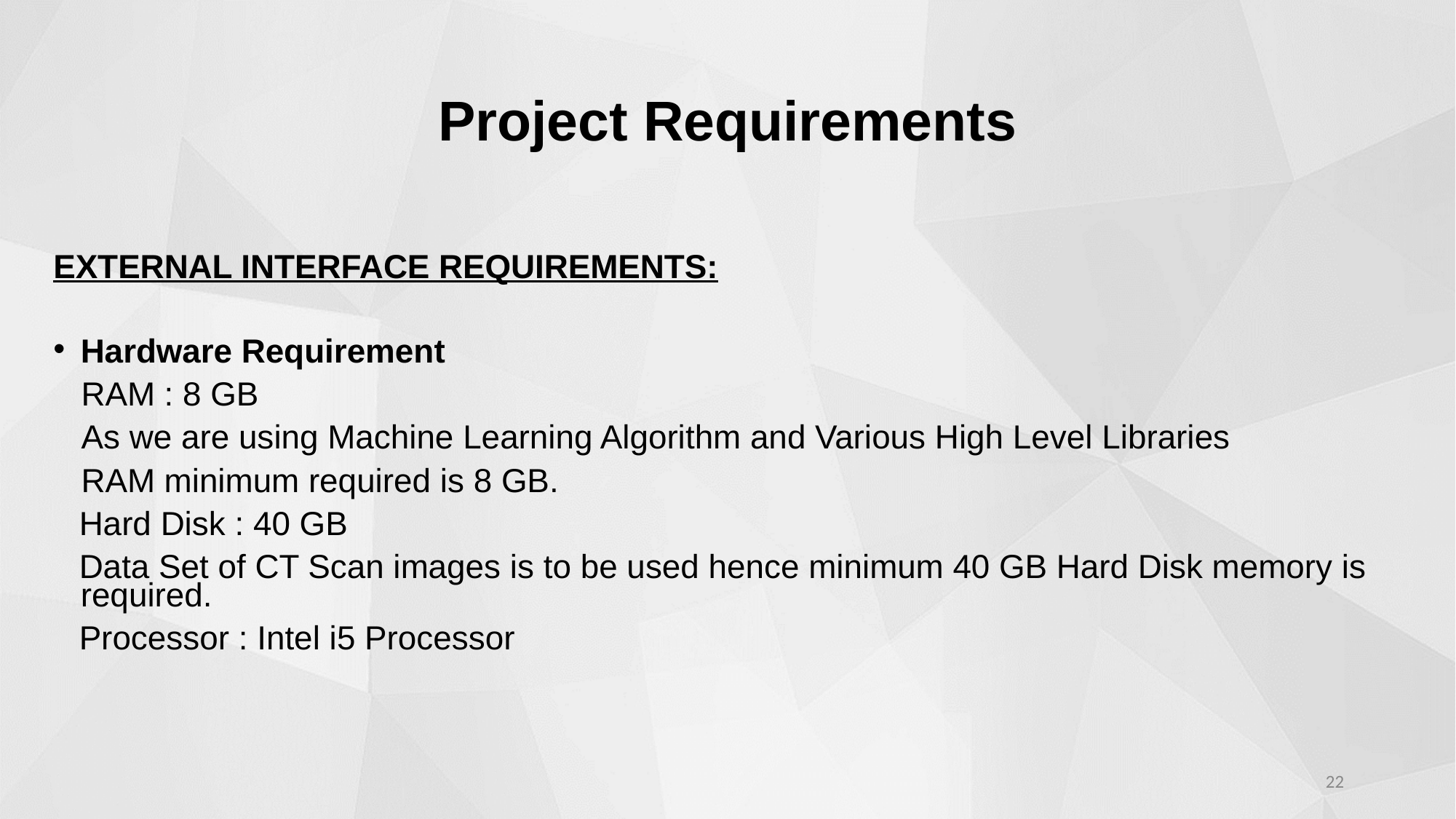

# Project Requirements
EXTERNAL INTERFACE REQUIREMENTS:

Hardware Requirement
   RAM : 8 GB
   As we are using Machine Learning Algorithm and Various High Level Libraries
   RAM minimum required is 8 GB.
 Hard Disk : 40 GB
 Data Set of CT Scan images is to be used hence minimum 40 GB Hard Disk memory is required.
 Processor : Intel i5 Processor

22